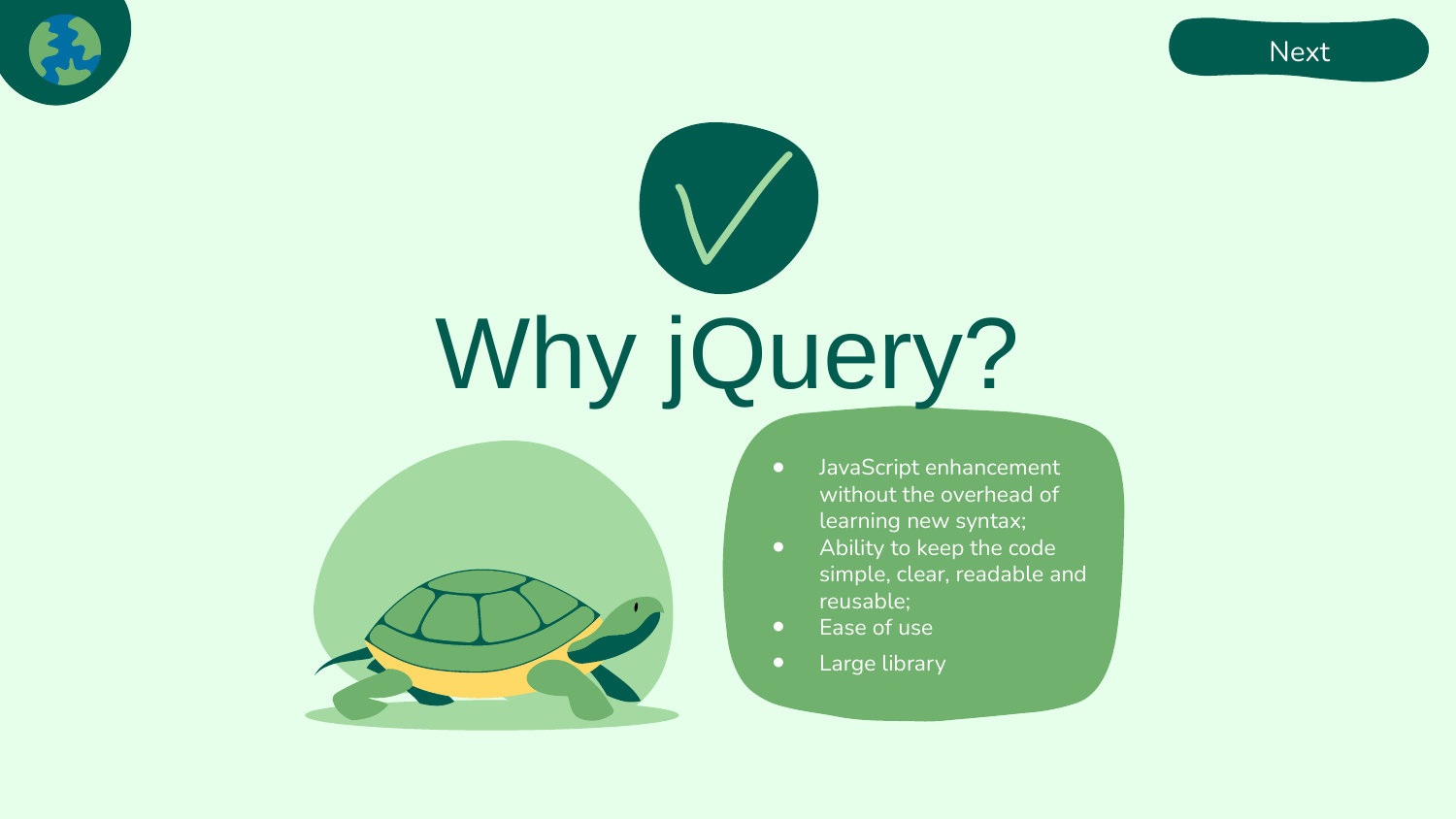

Next

# Why jQuery?

JavaScript enhancement without the overhead of learning new syntax;
Ability to keep the code simple, clear, readable and reusable;
Ease of use
Large library